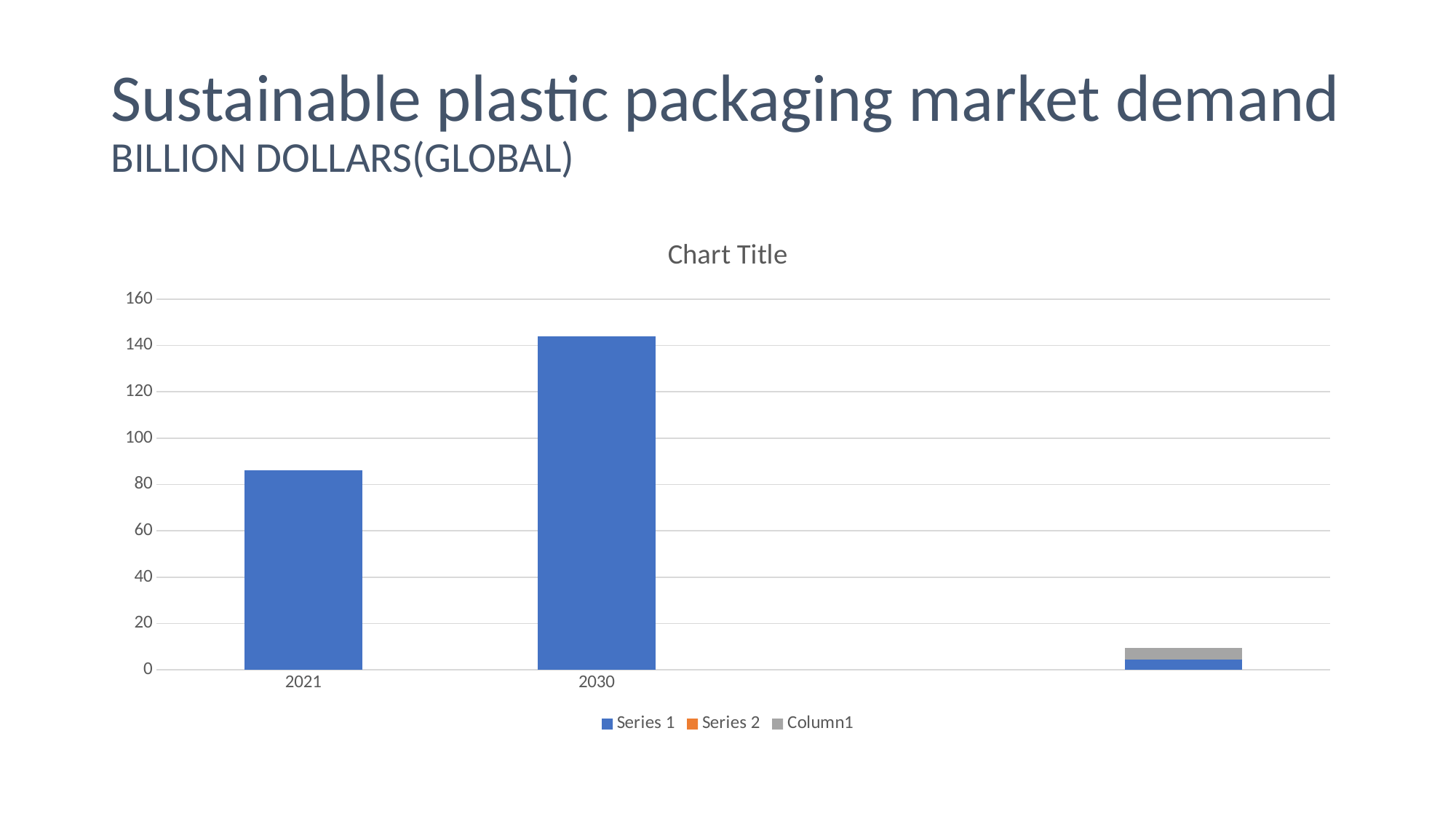

# Sustainable plastic packaging market demand BILLION DOLLARS(GLOBAL)

### Chart:

| Category | Series 1 | Series 2 | Column1 |
|---|---|---|---|
| 2021 | 86.0 | None | None |
| 2030 | 144.0 | None | None |
|  | None | None | None |
|  | 4.5 | None | 5.0 |